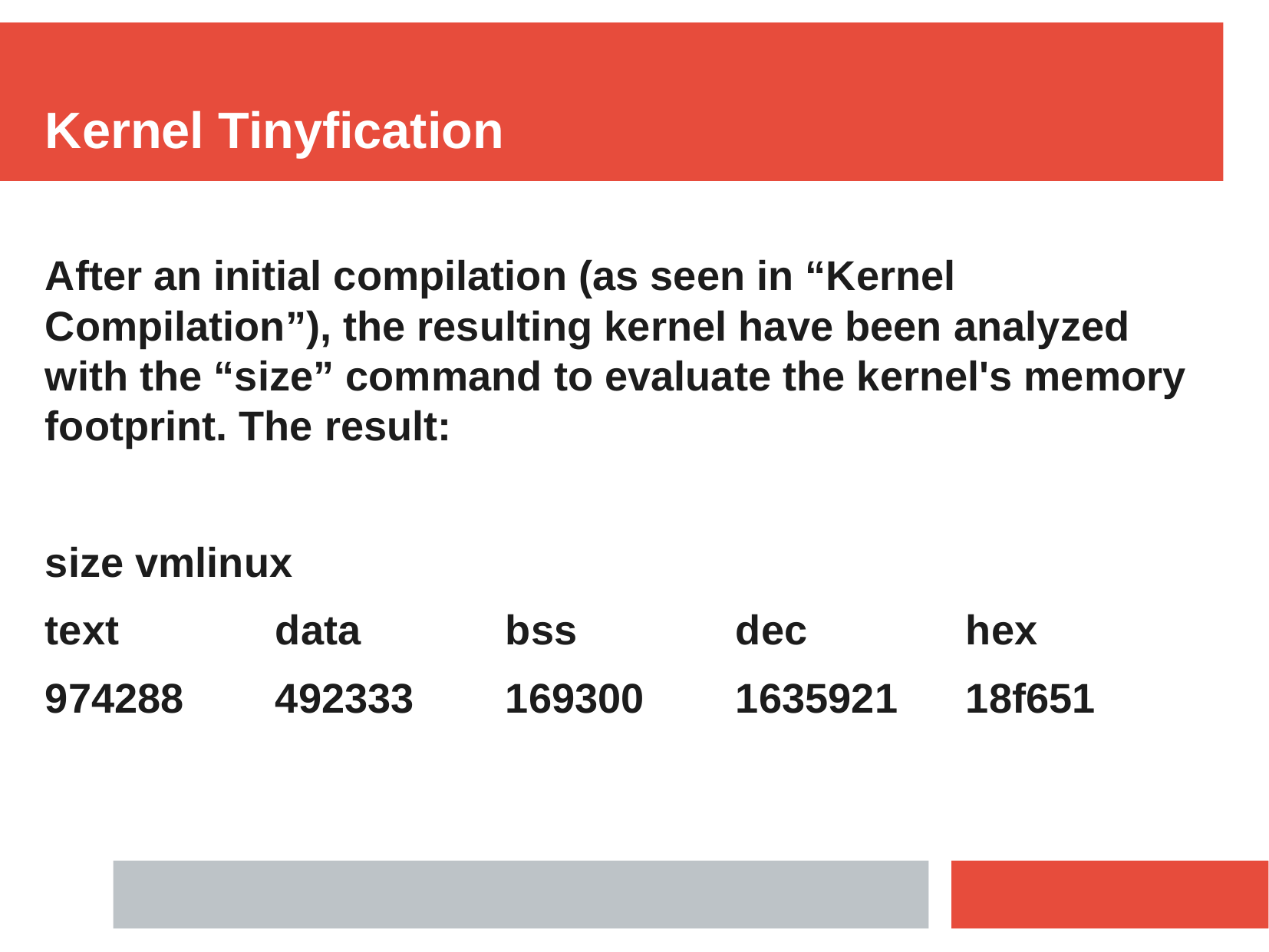

Kernel Tinyfication
After an initial compilation (as seen in “Kernel Compilation”), the resulting kernel have been analyzed with the “size” command to evaluate the kernel's memory footprint. The result:

size vmlinux
text		data		bss		dec		hex
974288	492333	169300	1635921	18f651